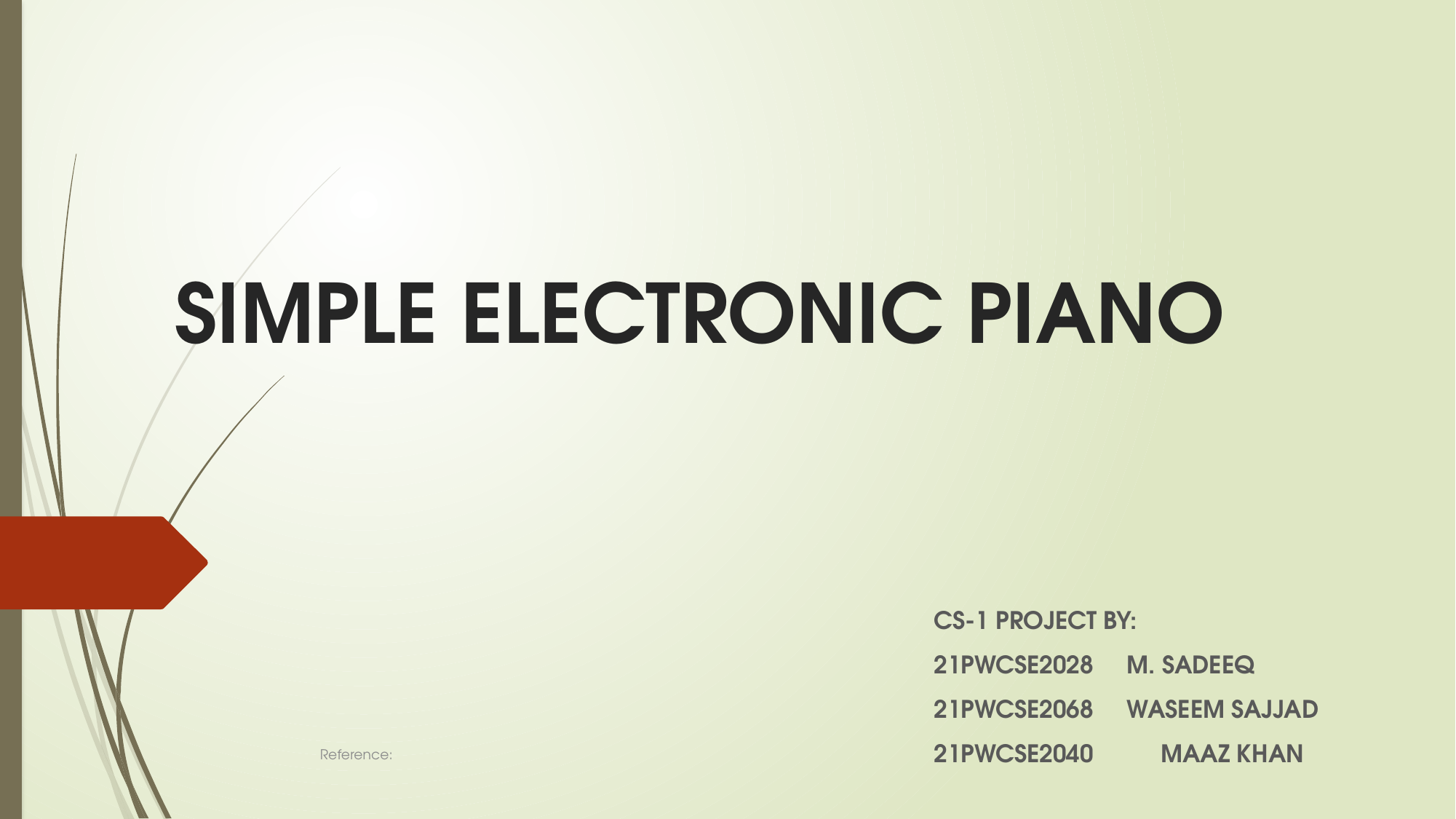

# SIMPLE ELECTRONIC PIANO
CS-1 PROJECT BY:
21PWCSE2028     M. SADEEQ
21PWCSE2068     WASEEM SAJJAD
21PWCSE2040          MAAZ KHAN
Reference: